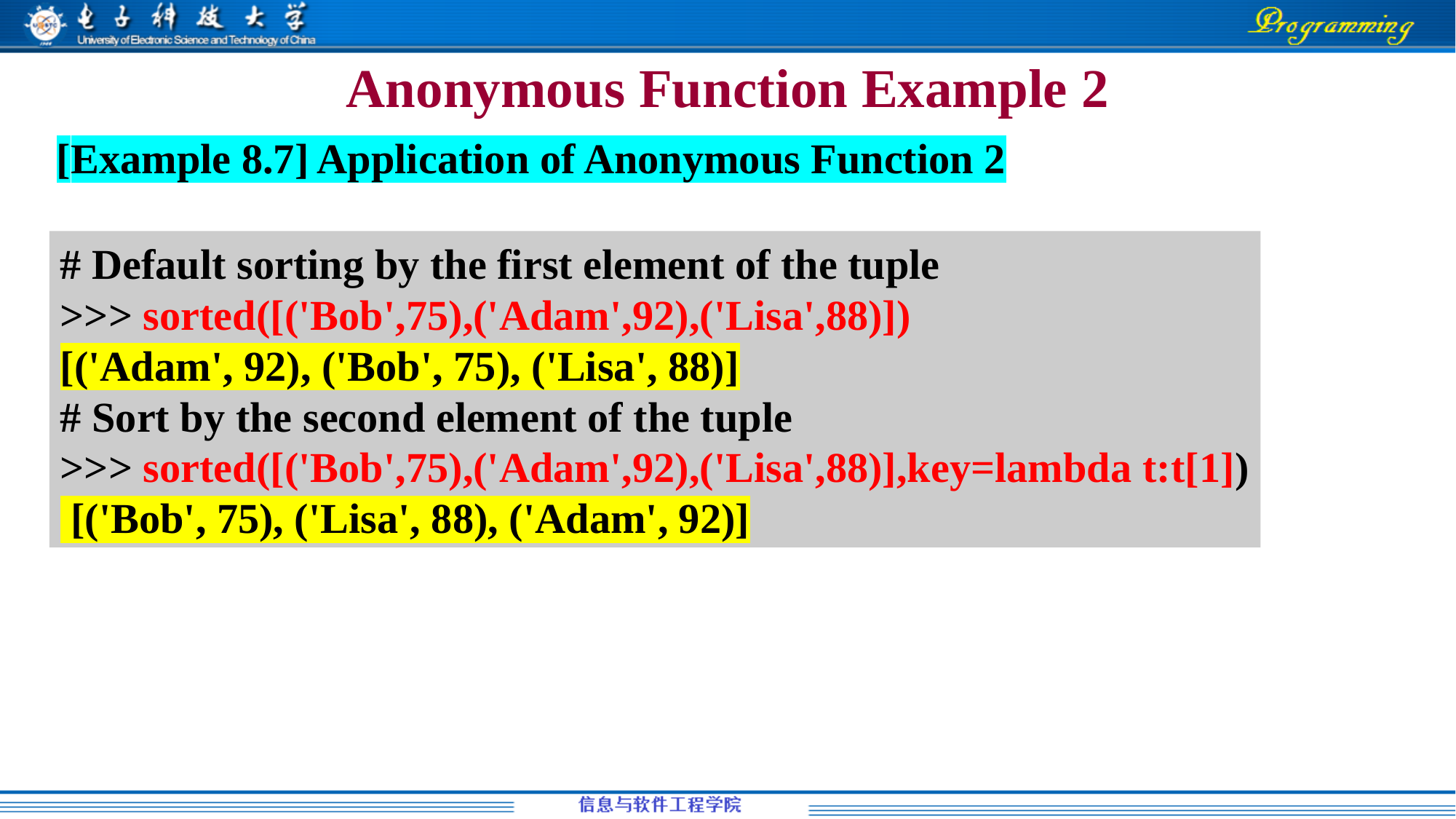

# Anonymous Function Example 2
[Example 8.7] Application of Anonymous Function 2

# Default sorting by the first element of the tuple
>>> sorted([('Bob',75),('Adam',92),('Lisa',88)])
[('Adam', 92), ('Bob', 75), ('Lisa', 88)]
# Sort by the second element of the tuple
>>> sorted([('Bob',75),('Adam',92),('Lisa',88)],key=lambda t:t[1])
 [('Bob', 75), ('Lisa', 88), ('Adam', 92)]